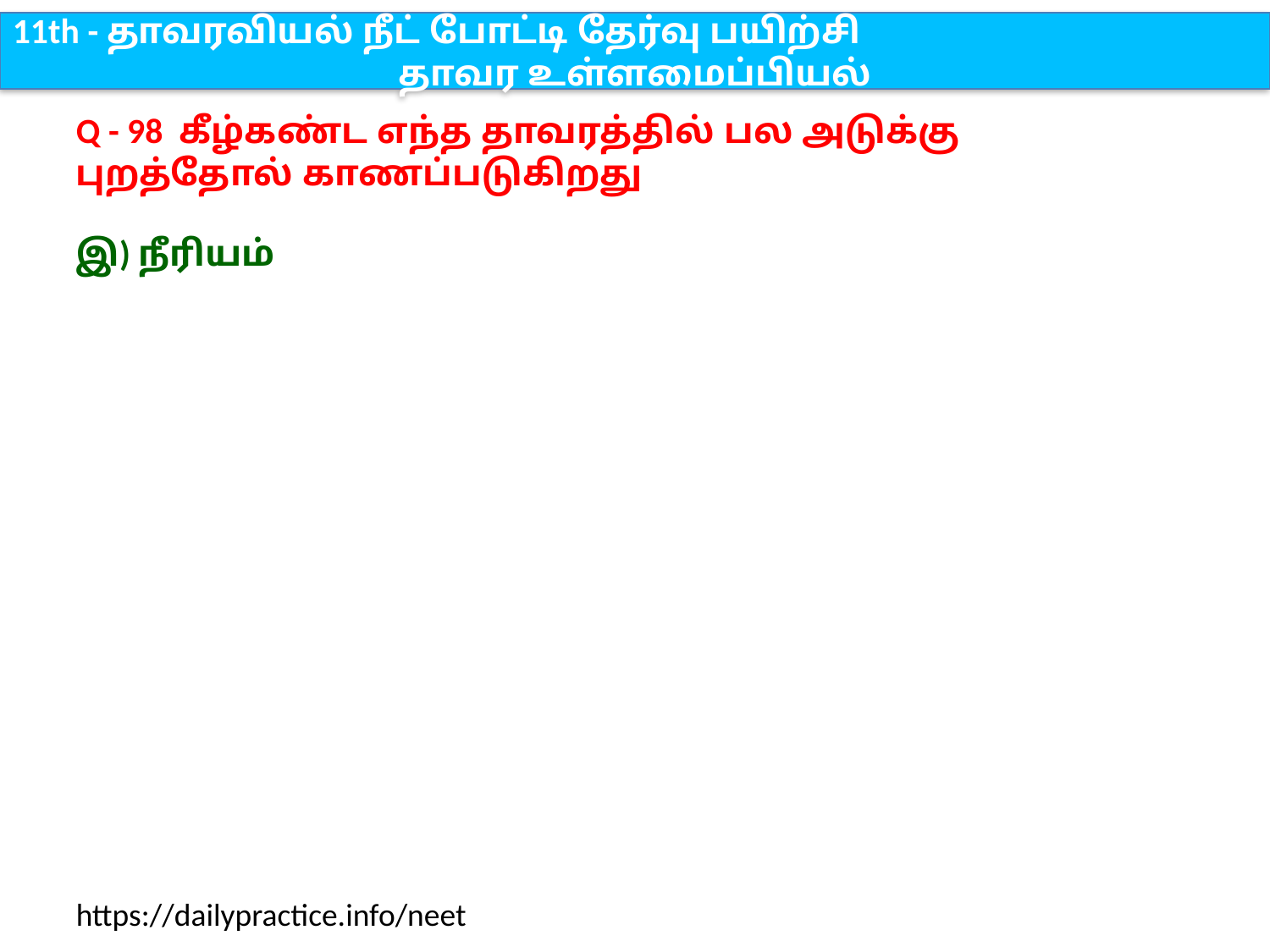

11th - தாவரவியல் நீட் போட்டி தேர்வு பயிற்சி
தாவர உள்ளமைப்பியல்

Q - 98  கீழ்கண்ட எந்த தாவரத்தில் பல அடுக்கு புறத்தோல் காணப்படுகிறது

இ) நீரியம்
https://dailypractice.info/neet